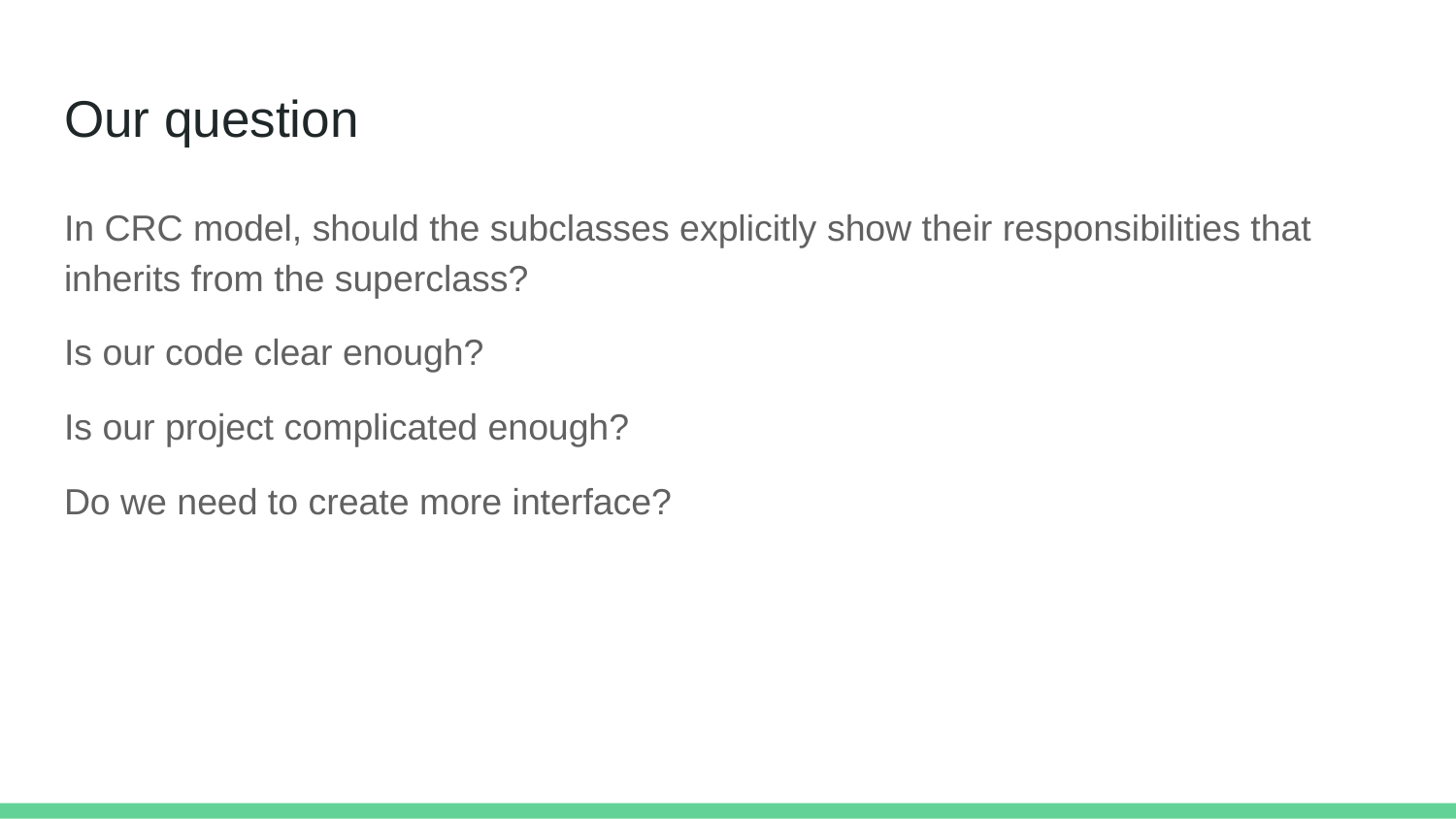

# Our question
In CRC model, should the subclasses explicitly show their responsibilities that inherits from the superclass?
Is our code clear enough?
Is our project complicated enough?
Do we need to create more interface?